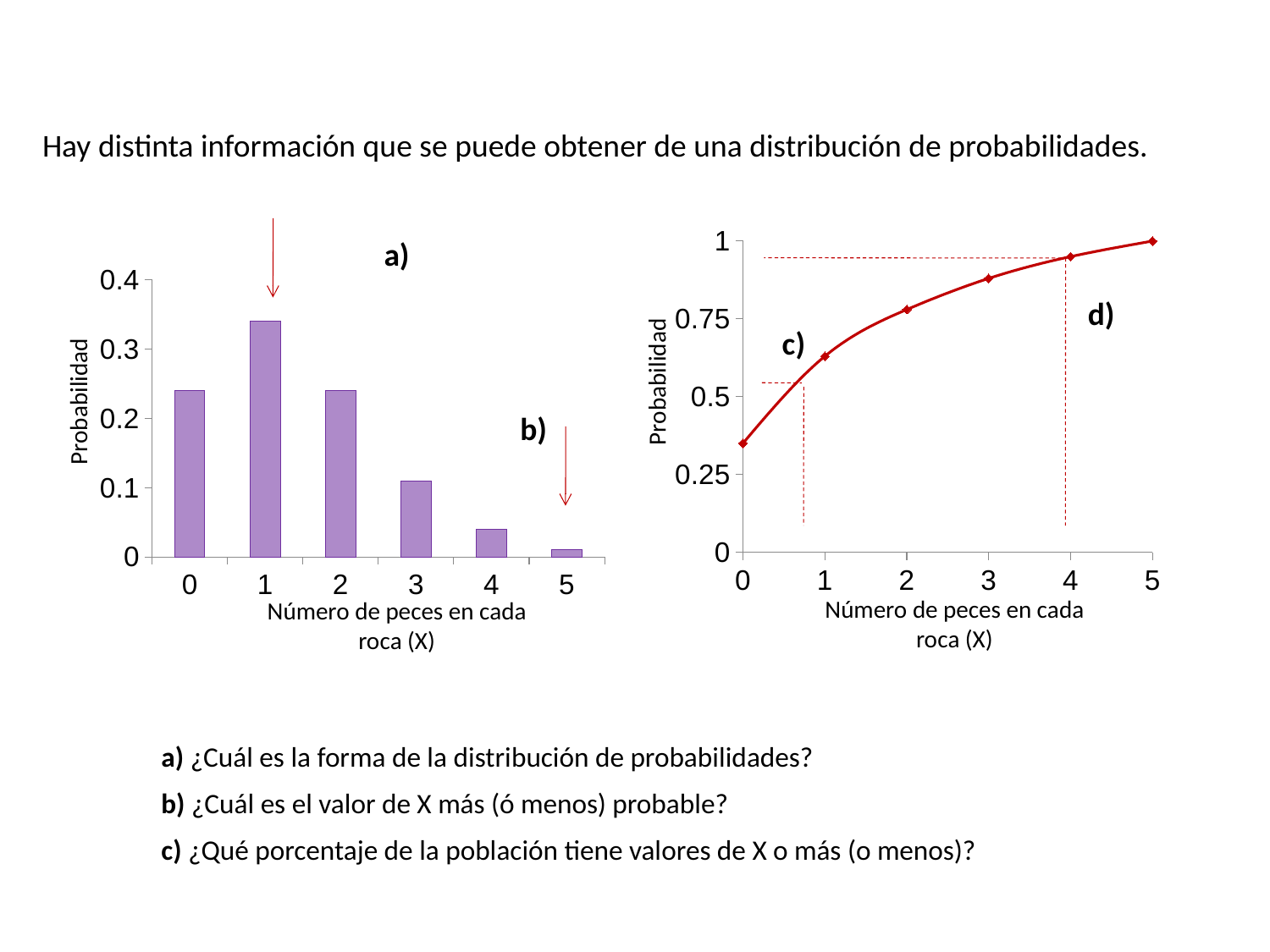

Hay distinta información que se puede obtener de una distribución de probabilidades.

### Chart

| Category |  |
|---|---|
a)

### Chart

| Category |  |
|---|---|
| 0 | 0.2400000000000002 |
| 1 | 0.34 |
| 2 | 0.2400000000000002 |
| 3 | 0.11 |
| 4 | 0.04000000000000002 |
| 5 | 0.010000000000000005 |
d)
c)
Probabilidad
Probabilidad
b)
Número de peces en cada roca (X)
Número de peces en cada roca (X)
a) ¿Cuál es la forma de la distribución de probabilidades?
b) ¿Cuál es el valor de X más (ó menos) probable?
c) ¿Qué porcentaje de la población tiene valores de X o más (o menos)?